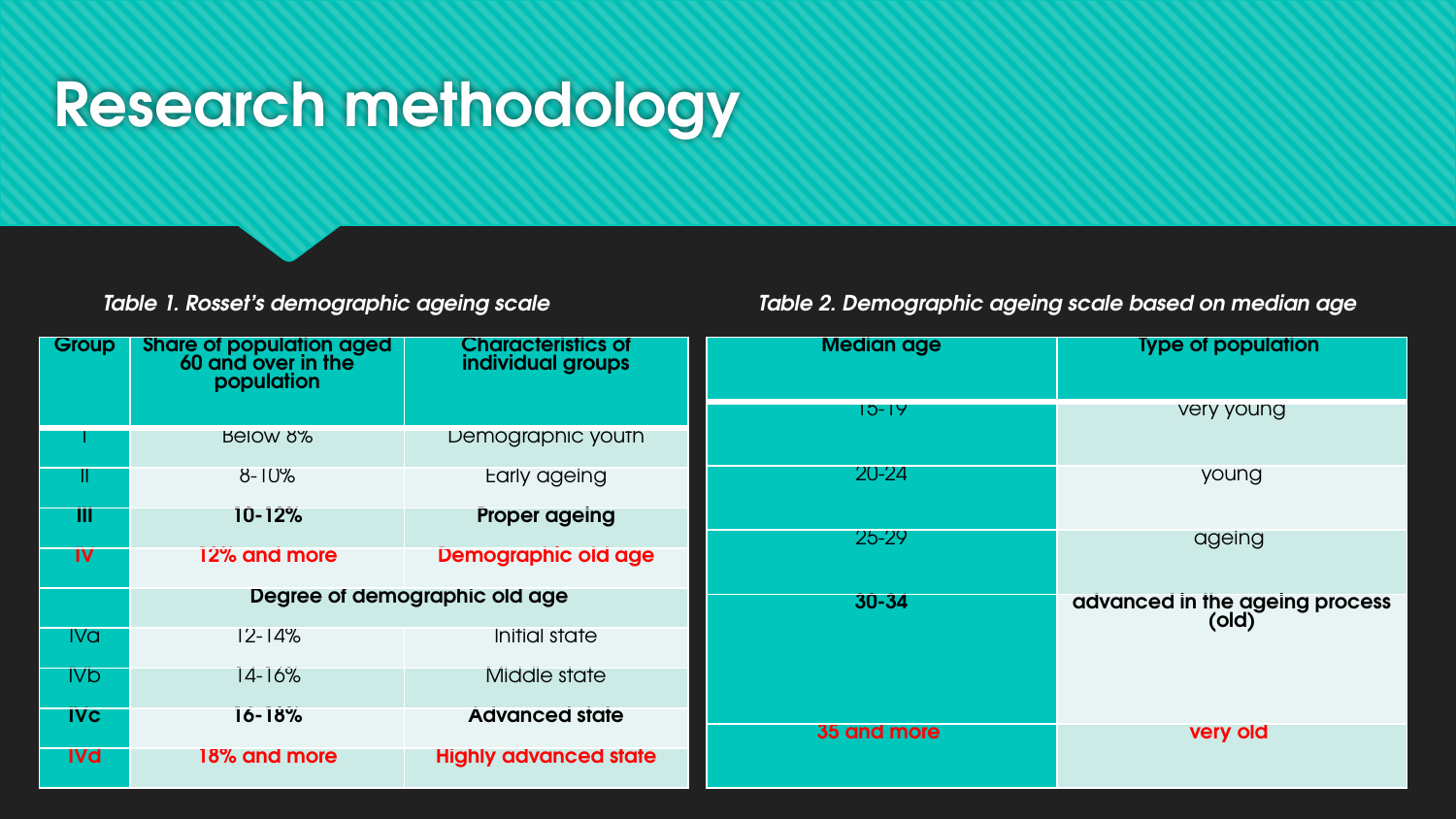

# Research methodology
Table 1. Rosset’s demographic ageing scale
Table 2. Demographic ageing scale based on median age
| Group | Share of population aged 60 and over in the population | Characteristics of individual groups |
| --- | --- | --- |
| I | Below 8% | Demographic youth |
| II | 8-10% | Early ageing |
| III | 10-12% | Proper ageing |
| IV | 12% and more | Demographic old age |
|  | Degree of demographic old age |  |
| IVa | 12-14% | Initial state |
| IVb | 14-16% | Middle state |
| IVc | 16-18% | Advanced state |
| IVd | 18% and more | Highly advanced state |
| Median age | Type of population |
| --- | --- |
| 15-19 | very young |
| 20-24 | young |
| 25-29 | ageing |
| 30-34 | advanced in the ageing process (old) |
| 35 and more | very old |